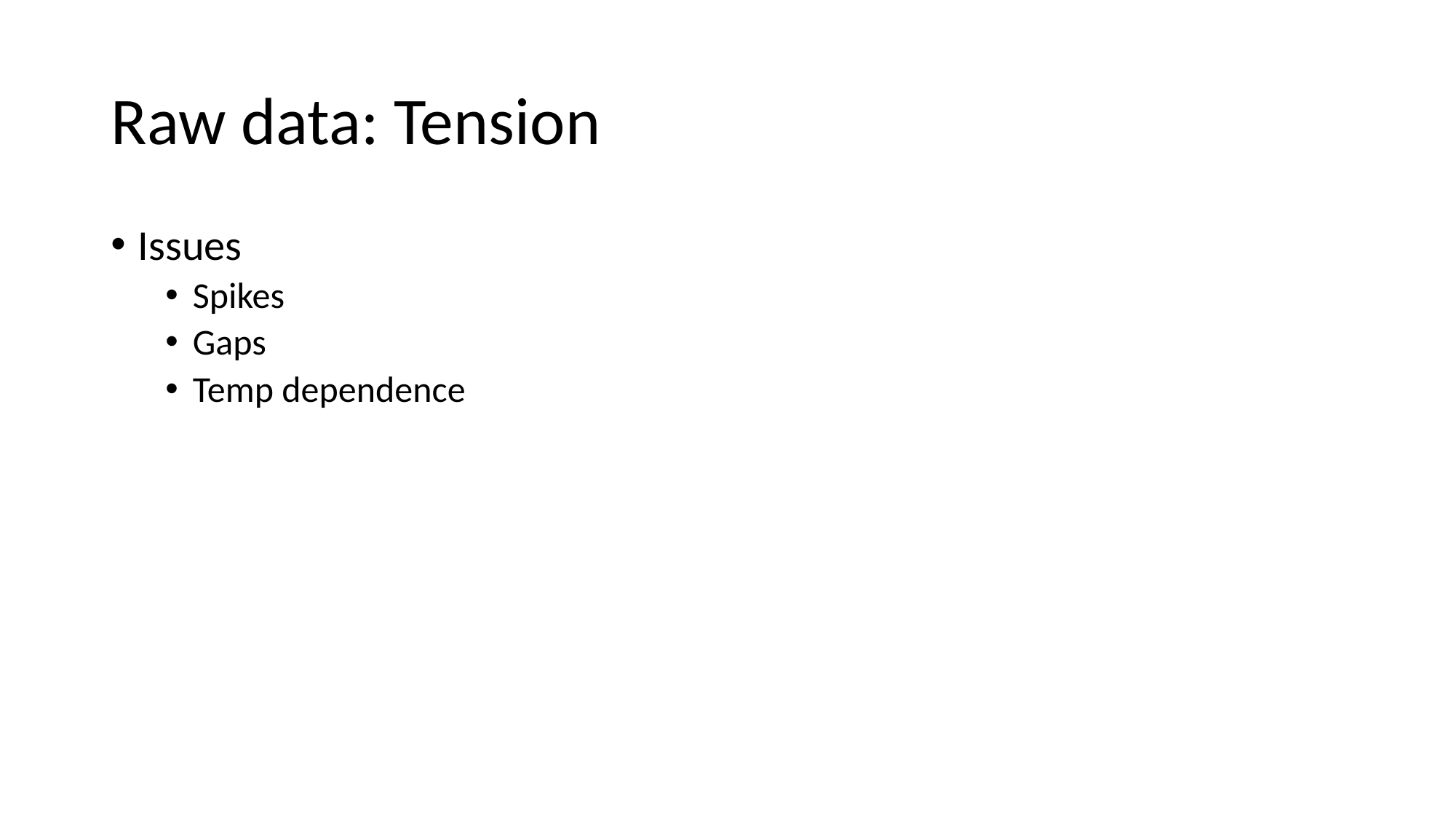

# Raw data: Tension
Issues
Spikes
Gaps
Temp dependence